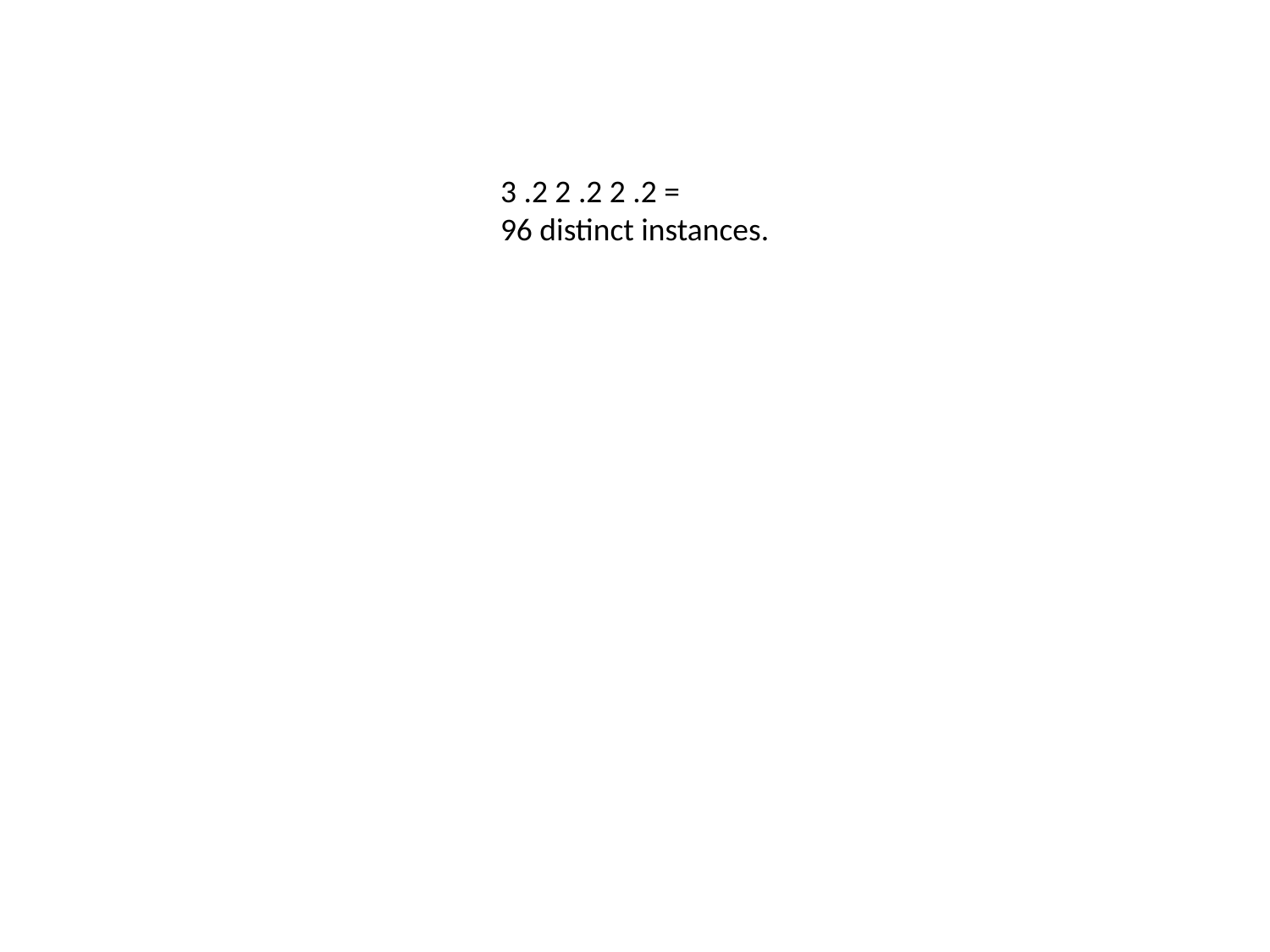

#

3 .2 2 .2 2 .2 =
96 distinct instances.